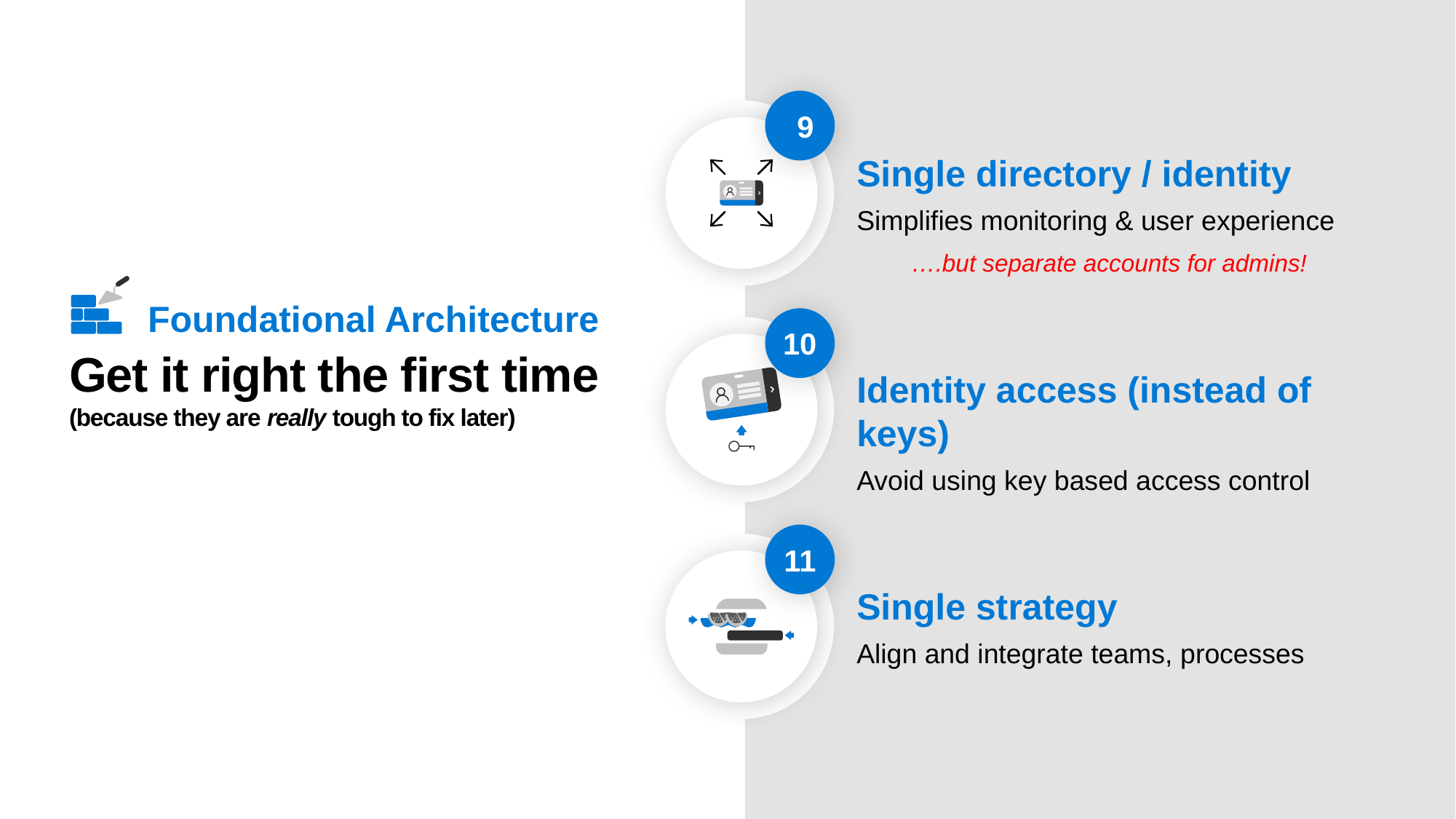

9

Single directory / identity
Simplifies monitoring & user experience

….but separate accounts for admins!

Foundational Architecture
10

# Get it right the first time (because they are really tough to fix later)
Identity access (instead of keys)
Avoid using key based access control

11

Single strategy
Align and integrate teams, processes